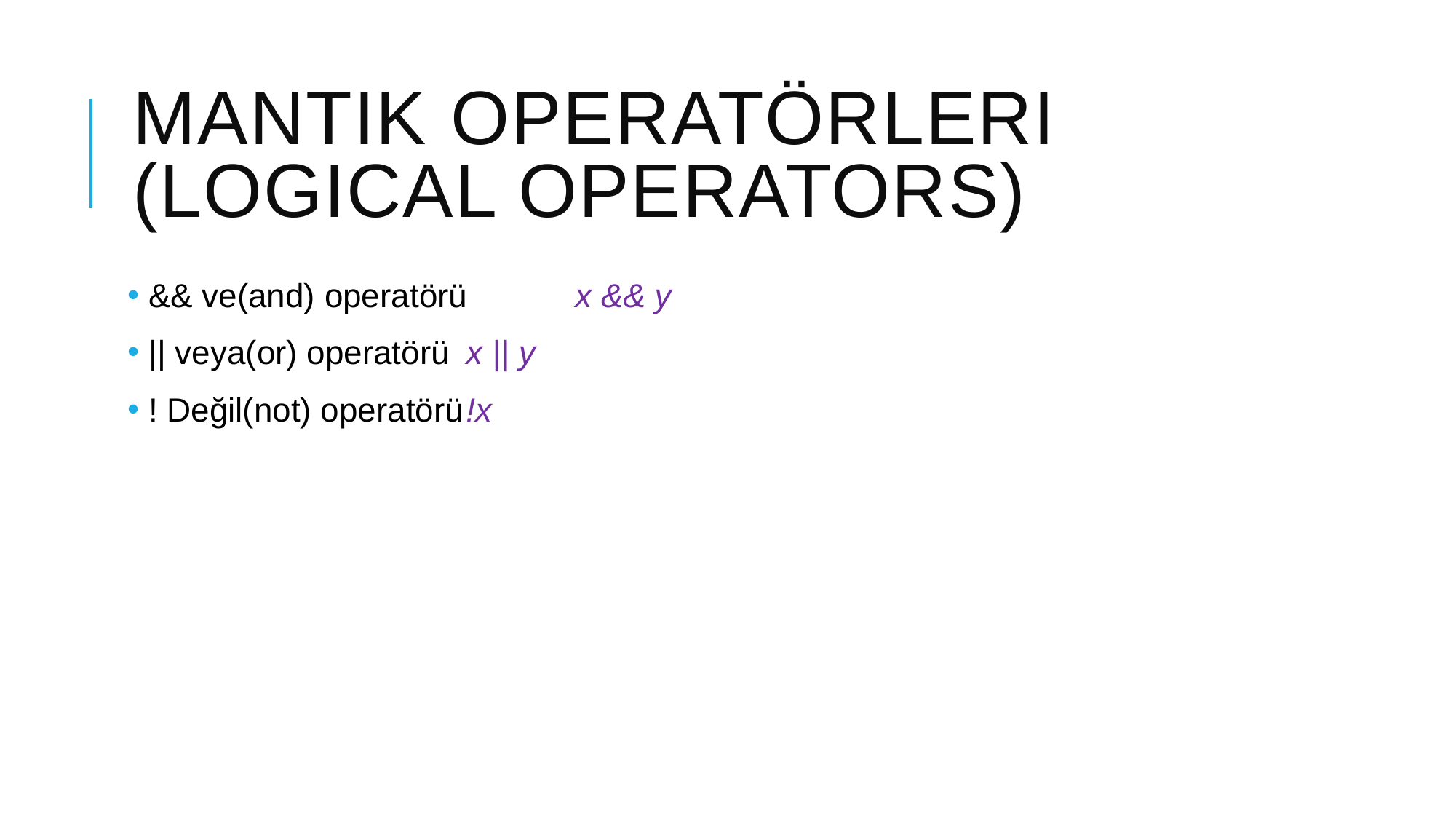

# Mantık operatörleri (Logical operators)
 && ve(and) operatörü	x && y
 || veya(or) operatörü	x || y
 ! Değil(not) operatörü	!x